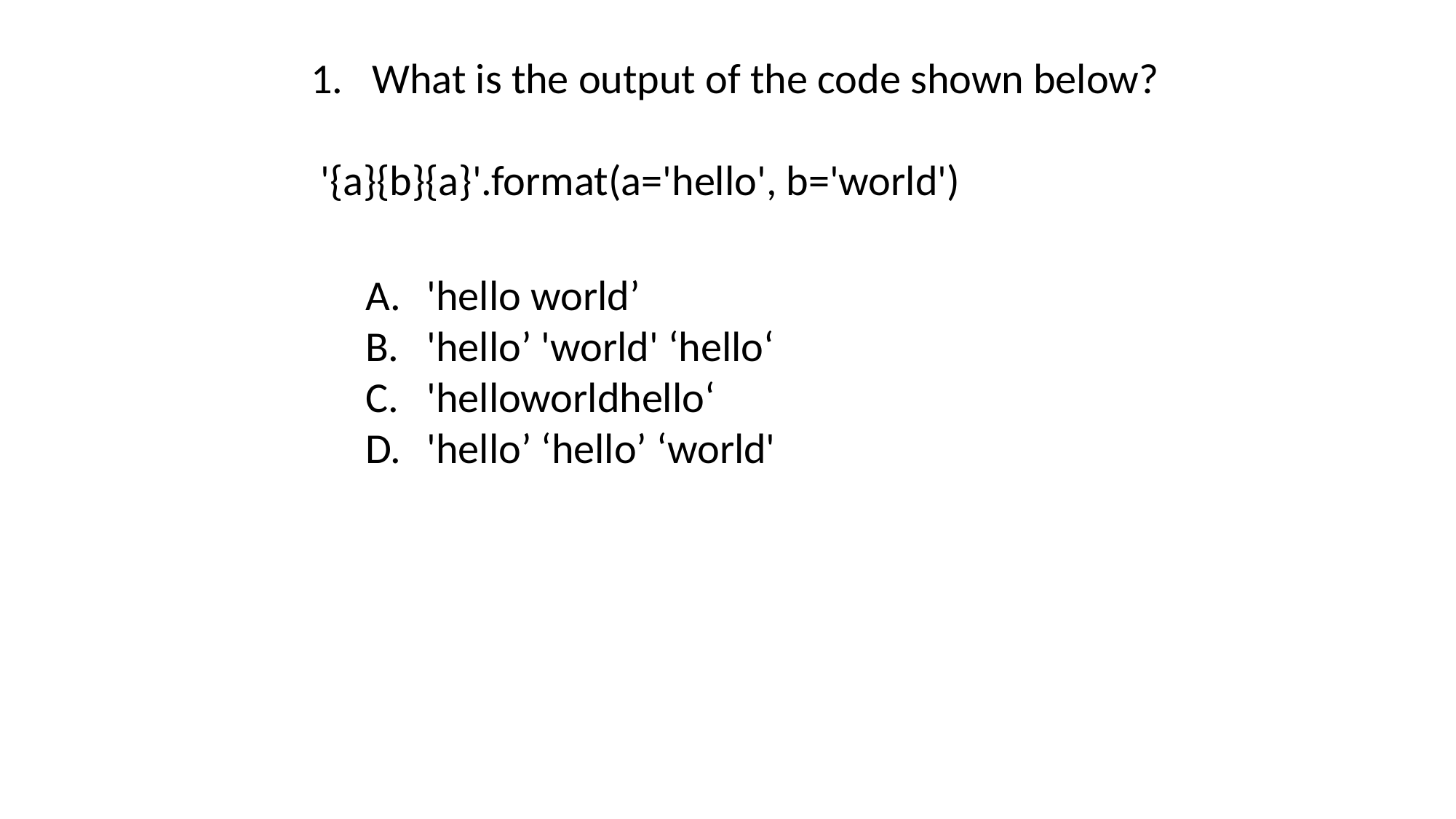

What is the output of the code shown below?

 '{a}{b}{a}'.format(a='hello', b='world')

'hello world’
'helloʼ 'world' ʻhello‘
'helloworldhello‘
'helloʼ ʻhelloʼ ʻworld'